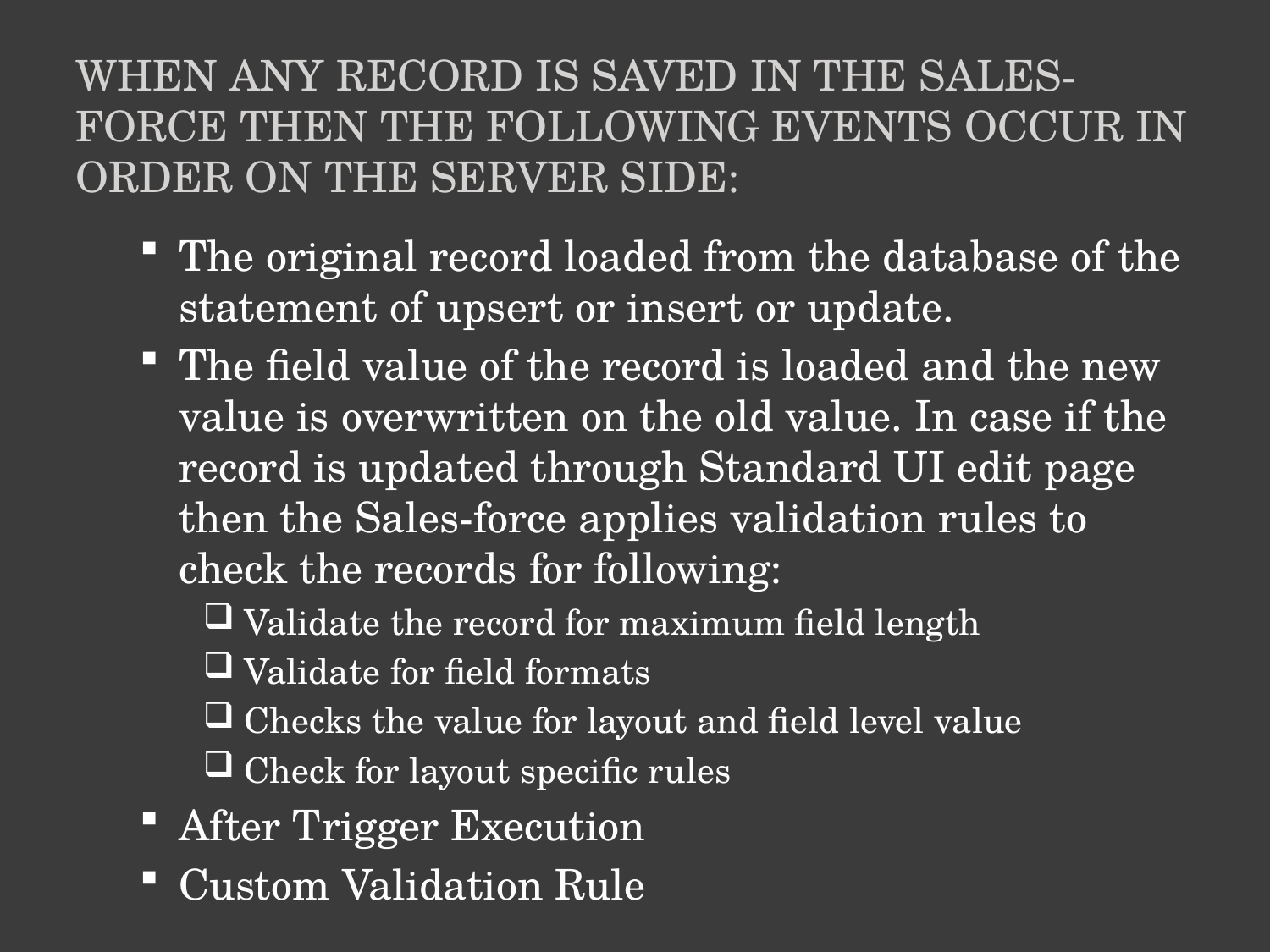

# When any record is saved in the Sales-force then the following events occur in order on the server side:
The original record loaded from the database of the statement of upsert or insert or update.
The field value of the record is loaded and the new value is overwritten on the old value. In case if the record is updated through Standard UI edit page then the Sales-force applies validation rules to check the records for following:
 Validate the record for maximum field length
 Validate for field formats
 Checks the value for layout and field level value
 Check for layout specific rules
After Trigger Execution
Custom Validation Rule